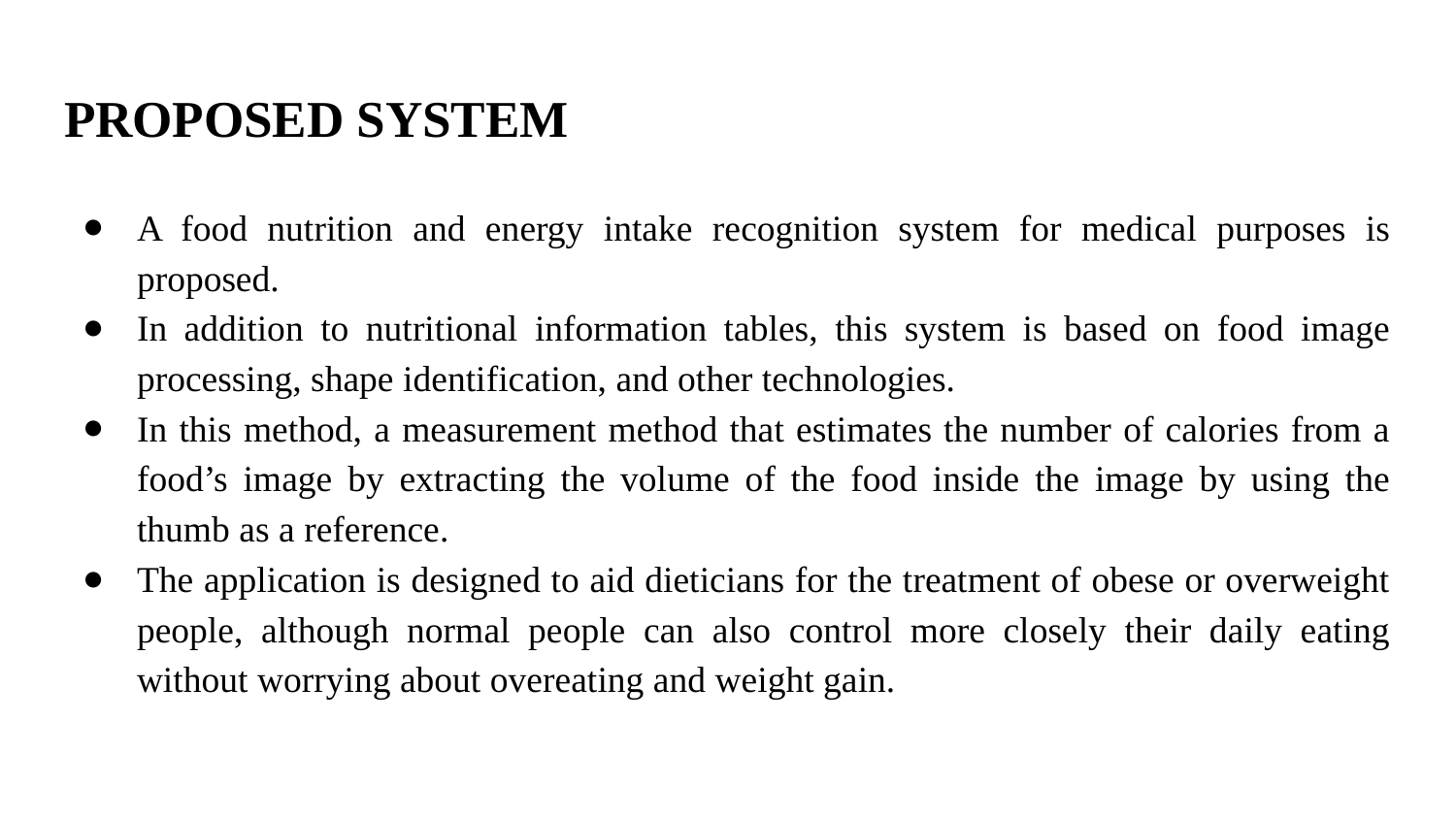

# PROPOSED SYSTEM
A food nutrition and energy intake recognition system for medical purposes is proposed.
In addition to nutritional information tables, this system is based on food image processing, shape identification, and other technologies.
In this method, a measurement method that estimates the number of calories from a food’s image by extracting the volume of the food inside the image by using the thumb as a reference.
The application is designed to aid dieticians for the treatment of obese or overweight people, although normal people can also control more closely their daily eating without worrying about overeating and weight gain.